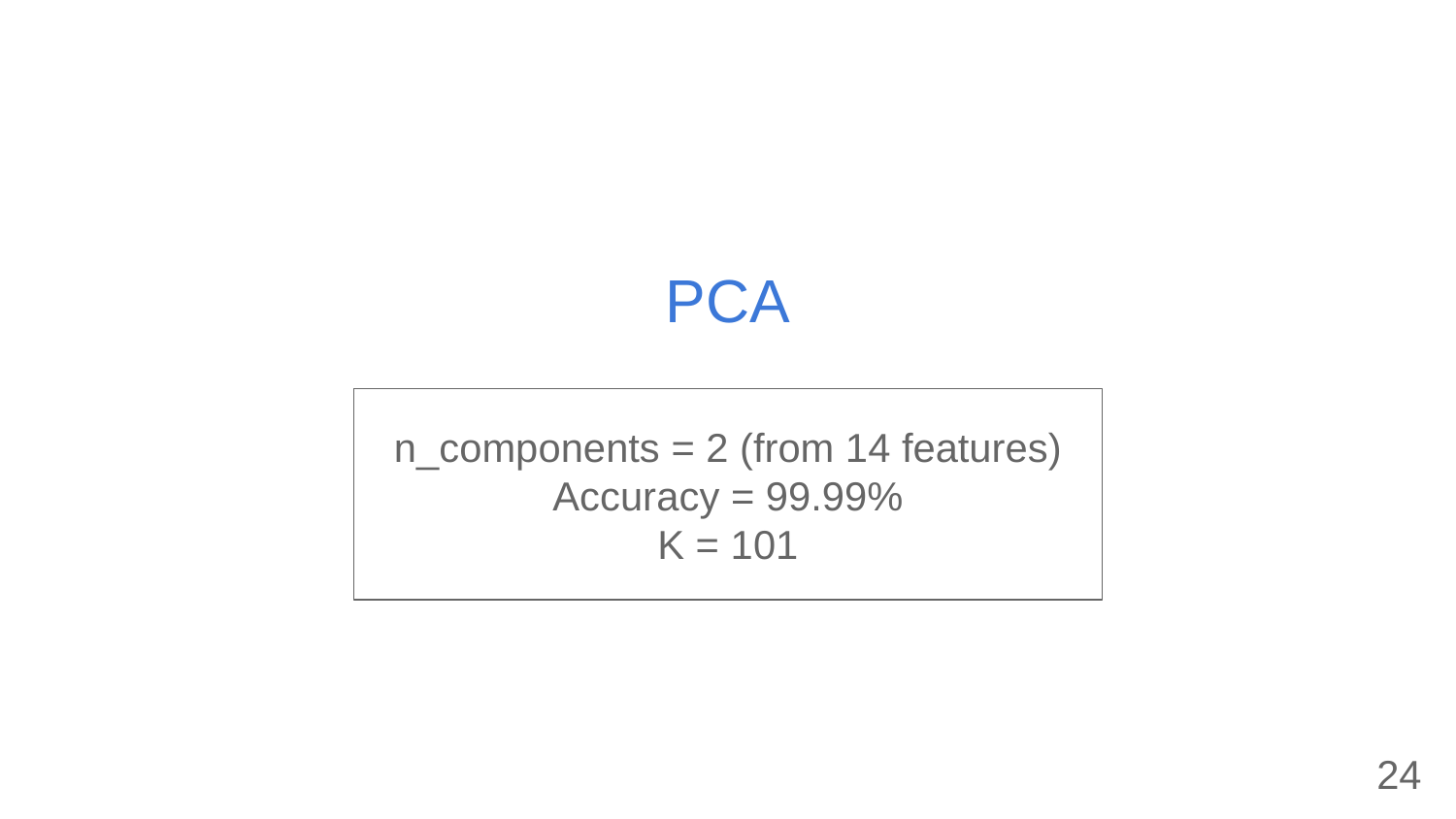

# PCA
n_components = 2 (from 14 features)
Accuracy = 99.99%
K = 101
24